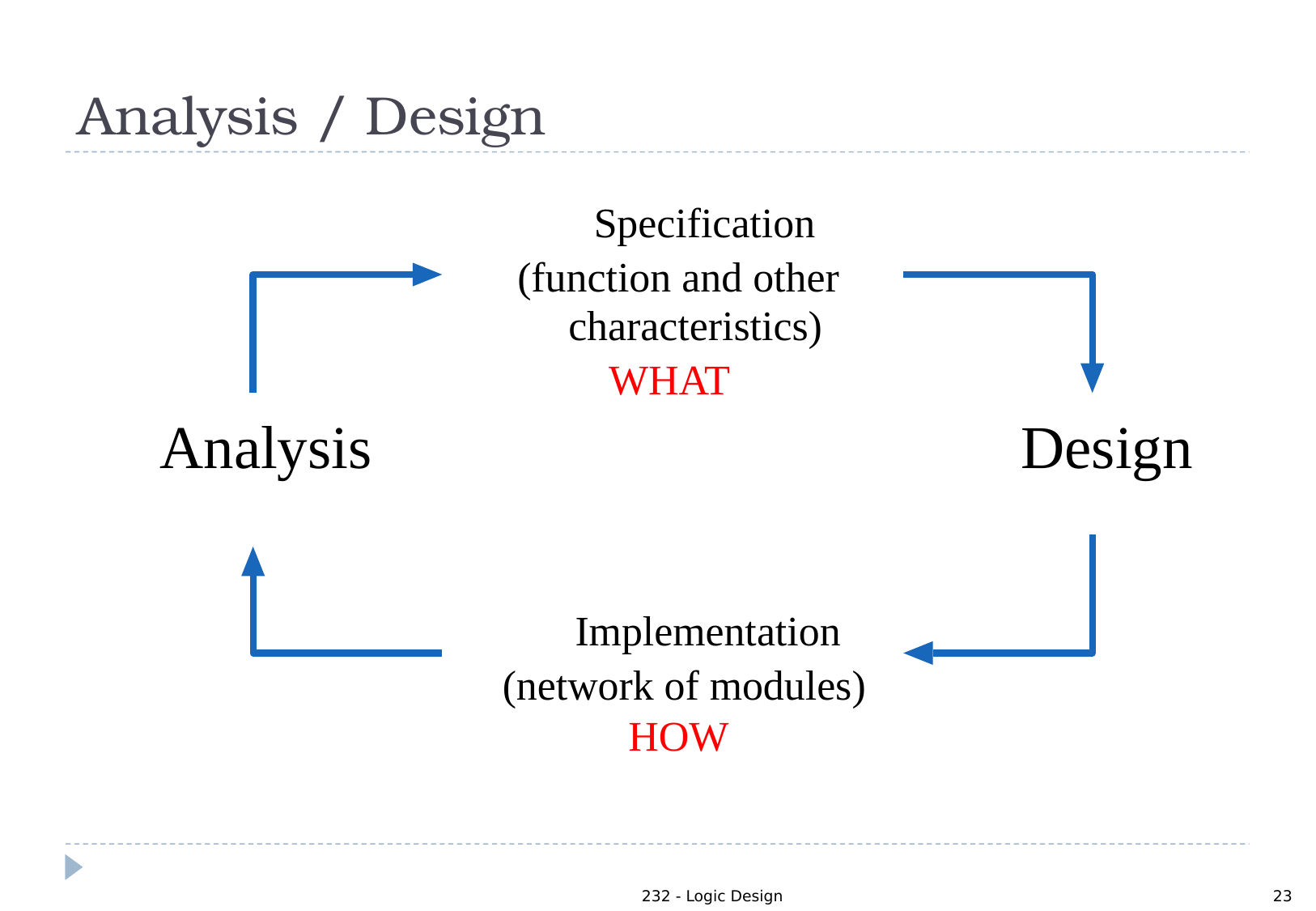

Analysis / Design
		Specification
(function and other
	characteristics)

Analysis
Design

	Implementation
(network of modules)
WHAT
HOW
232 - Logic Design
23